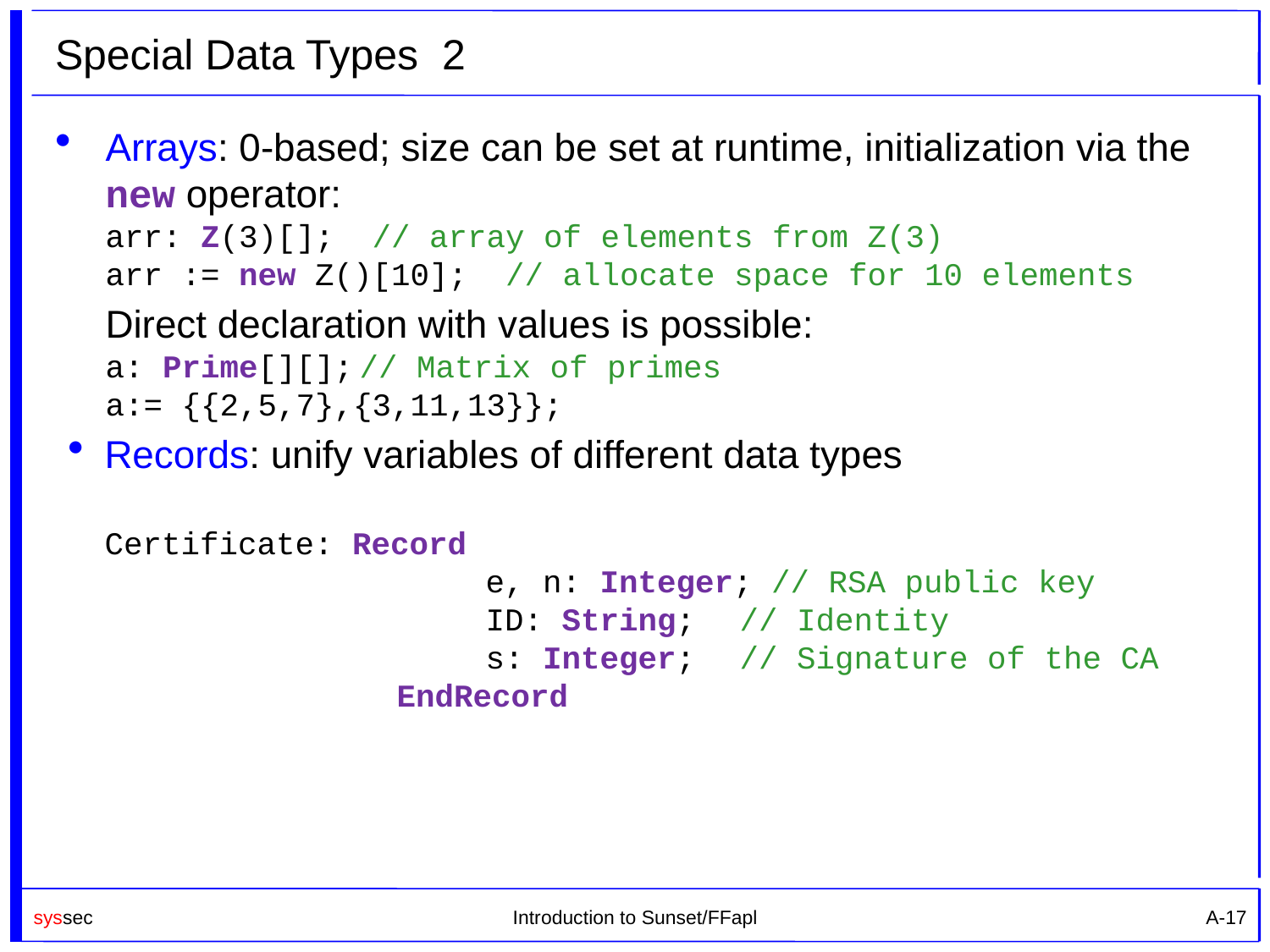

# Special Data Types  2
Arrays: 0-based; size can be set at runtime, initialization via the new operator:
arr: Z(3)[];  // array of elements from Z(3)
arr := new Z()[10];  // allocate space for 10 elements
Direct declaration with values is possible:
a: Prime[][];	// Matrix of primes
a:= {{2,5,7},{3,11,13}};
Records: unify variables of different data types
Certificate: Record
			e, n: Integer; // RSA public key
			ID: String;	// Identity
			s: Integer;	// Signature of the CA
		  EndRecord